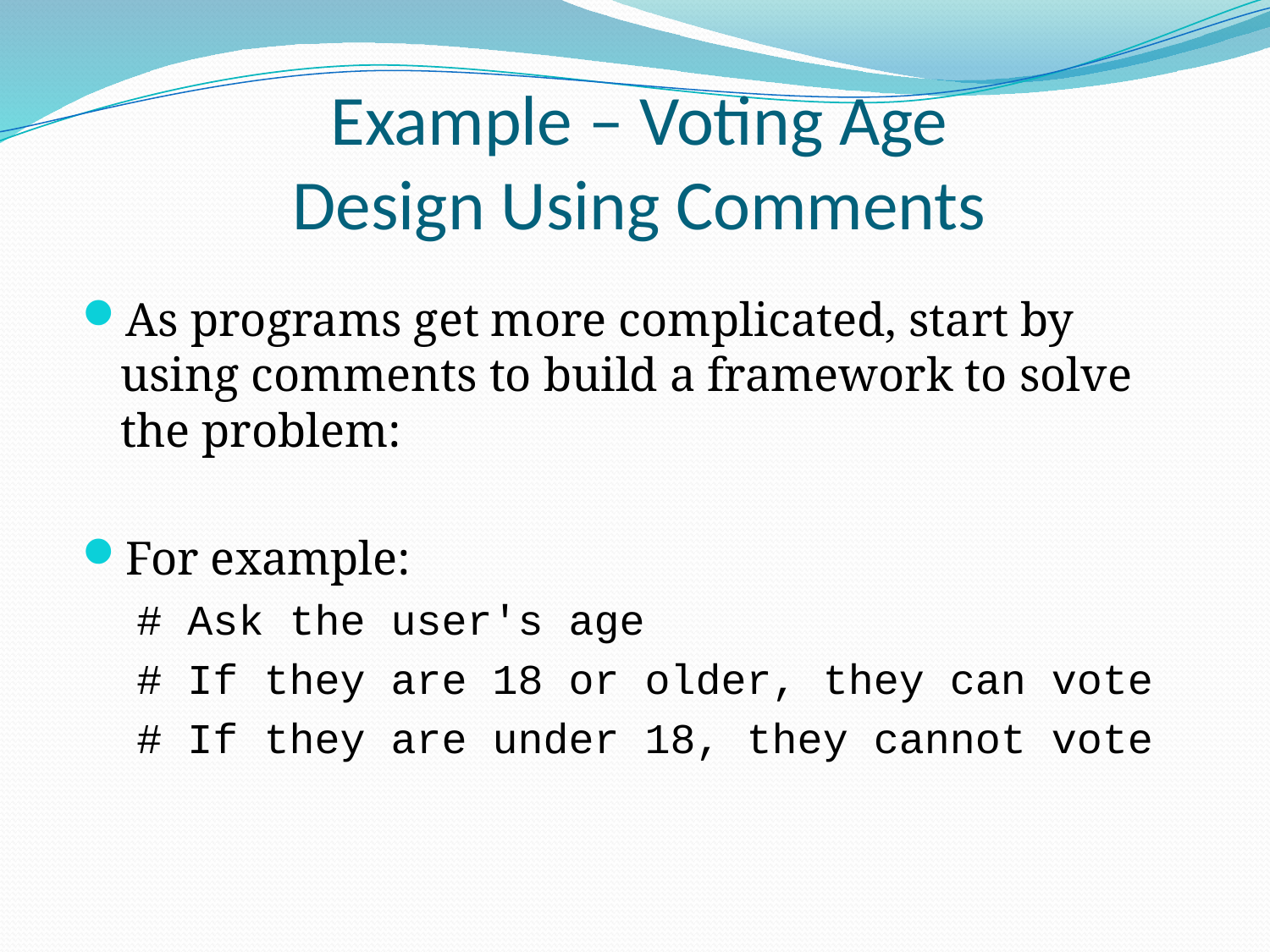

# Example – Voting Age Design Using Comments
As programs get more complicated, start by using comments to build a framework to solve the problem:

For example:
# Ask the user's age
# If they are 18 or older, they can vote
# If they are under 18, they cannot vote